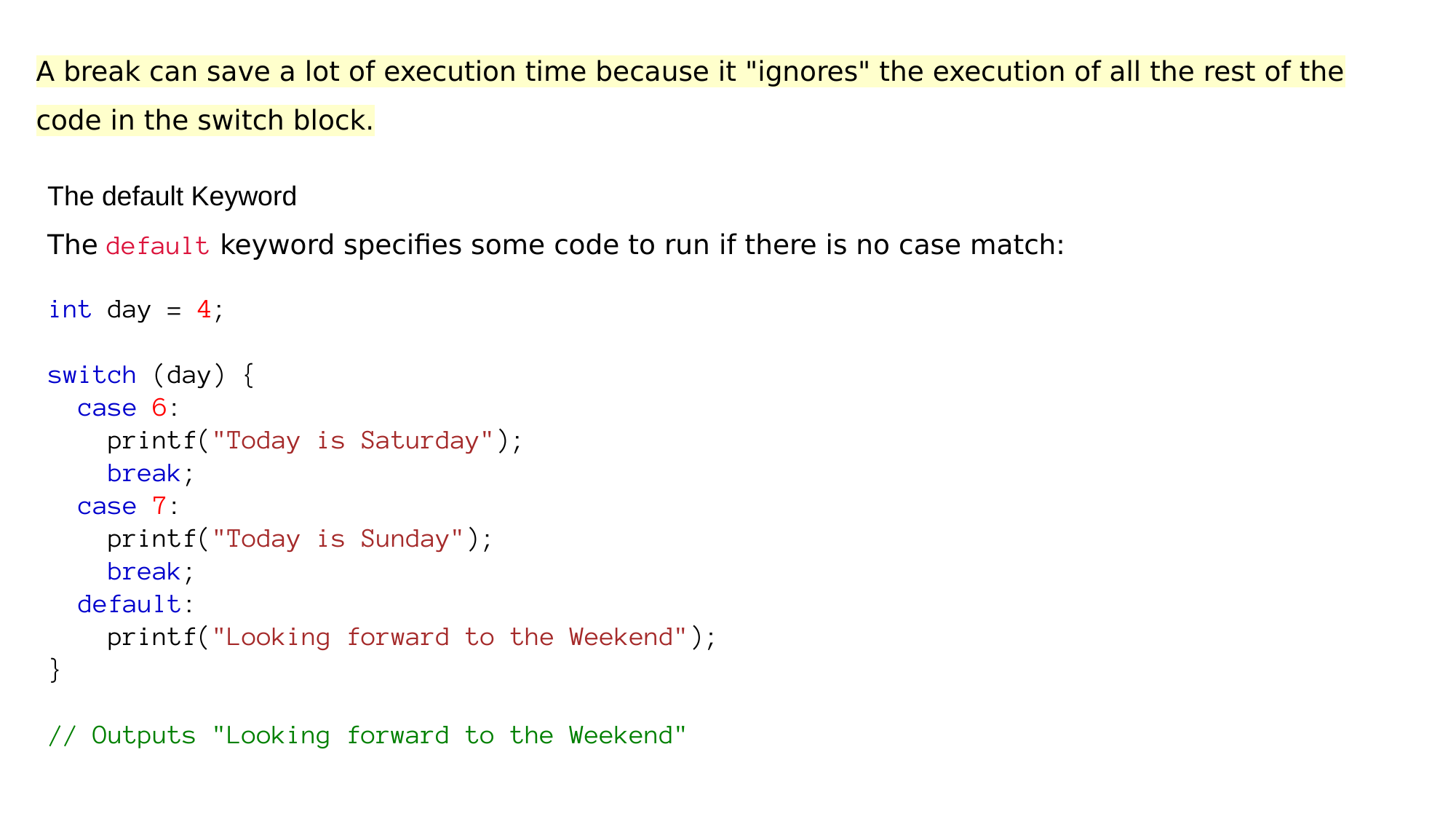

A break can save a lot of execution time because it "ignores" the execution of all the rest of the code in the switch block.
The default Keyword
The default keyword specifies some code to run if there is no case match:
int day = 4;
switch (day) {
  case 6:
    printf("Today is Saturday");
    break;
  case 7:
    printf("Today is Sunday");
    break;
  default:
    printf("Looking forward to the Weekend");
}
// Outputs "Looking forward to the Weekend"